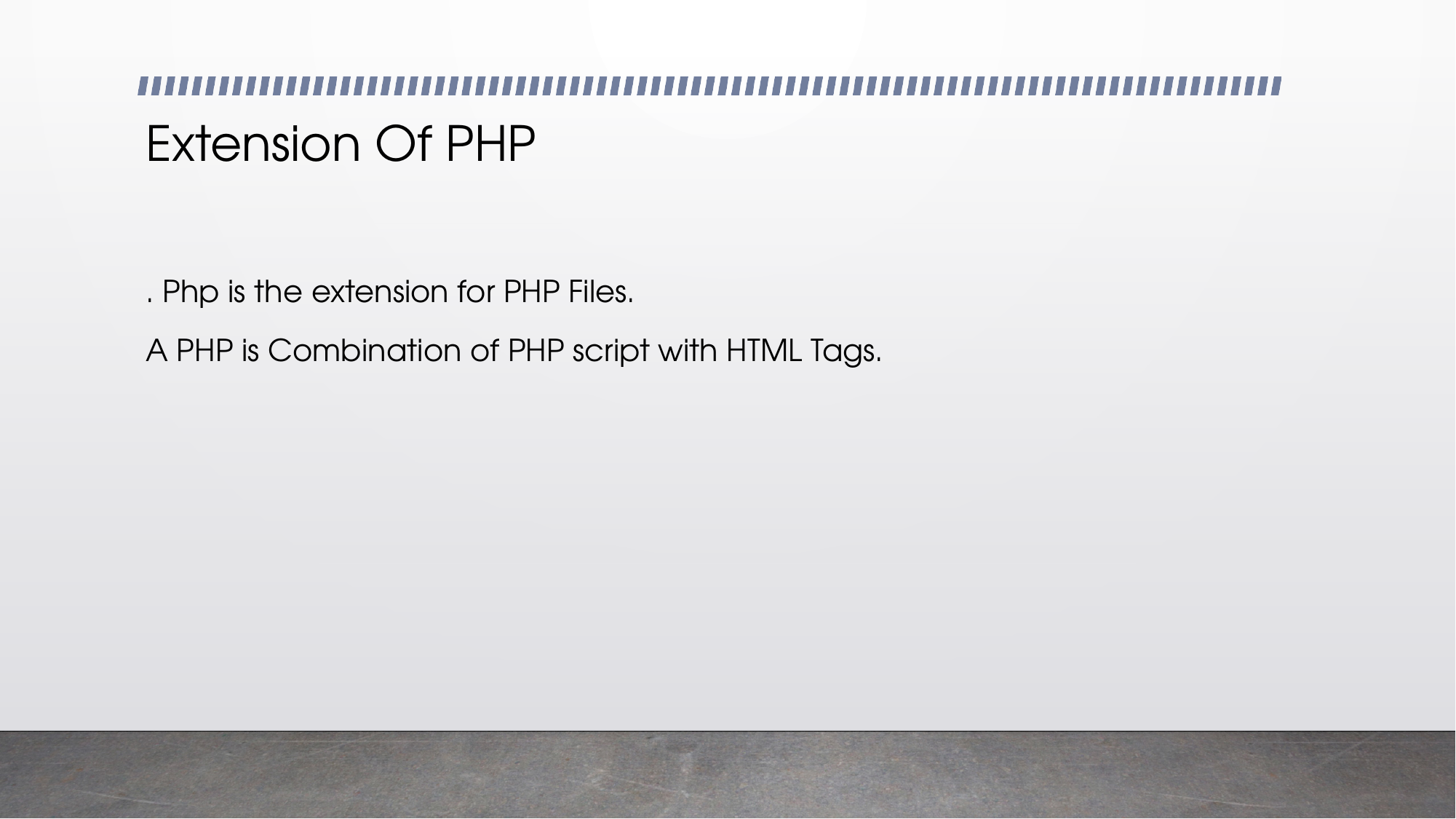

# Extension Of PHP
. Php is the extension for PHP Files.
A PHP is Combination of PHP script with HTML Tags.